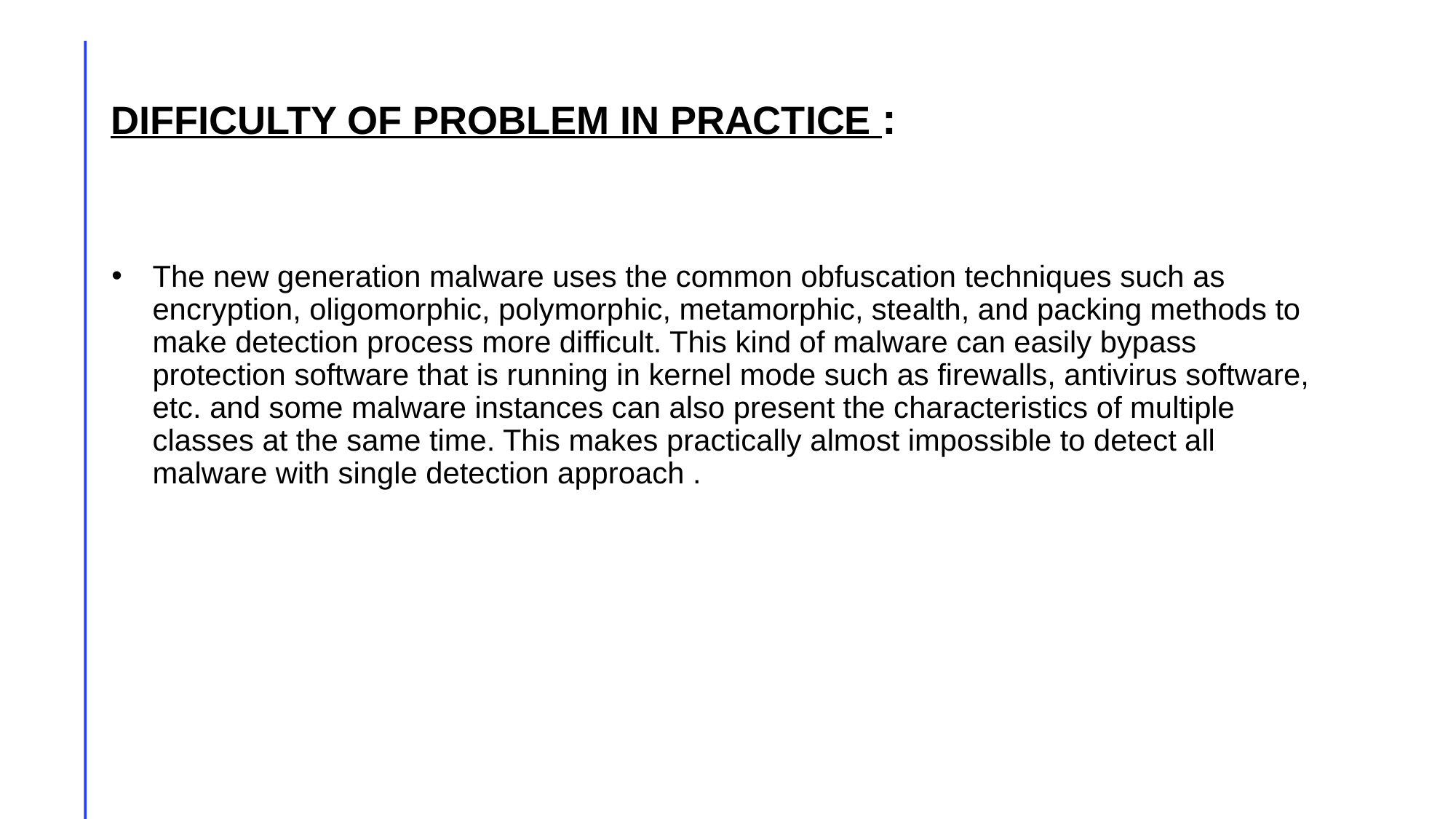

# DIFFICULTY OF PROBLEM IN PRACTICE :
The new generation malware uses the common obfuscation techniques such as encryption, oligomorphic, polymorphic, metamorphic, stealth, and packing methods to make detection process more difficult. This kind of malware can easily bypass protection software that is running in kernel mode such as firewalls, antivirus software, etc. and some malware instances can also present the characteristics of multiple classes at the same time. This makes practically almost impossible to detect all malware with single detection approach .